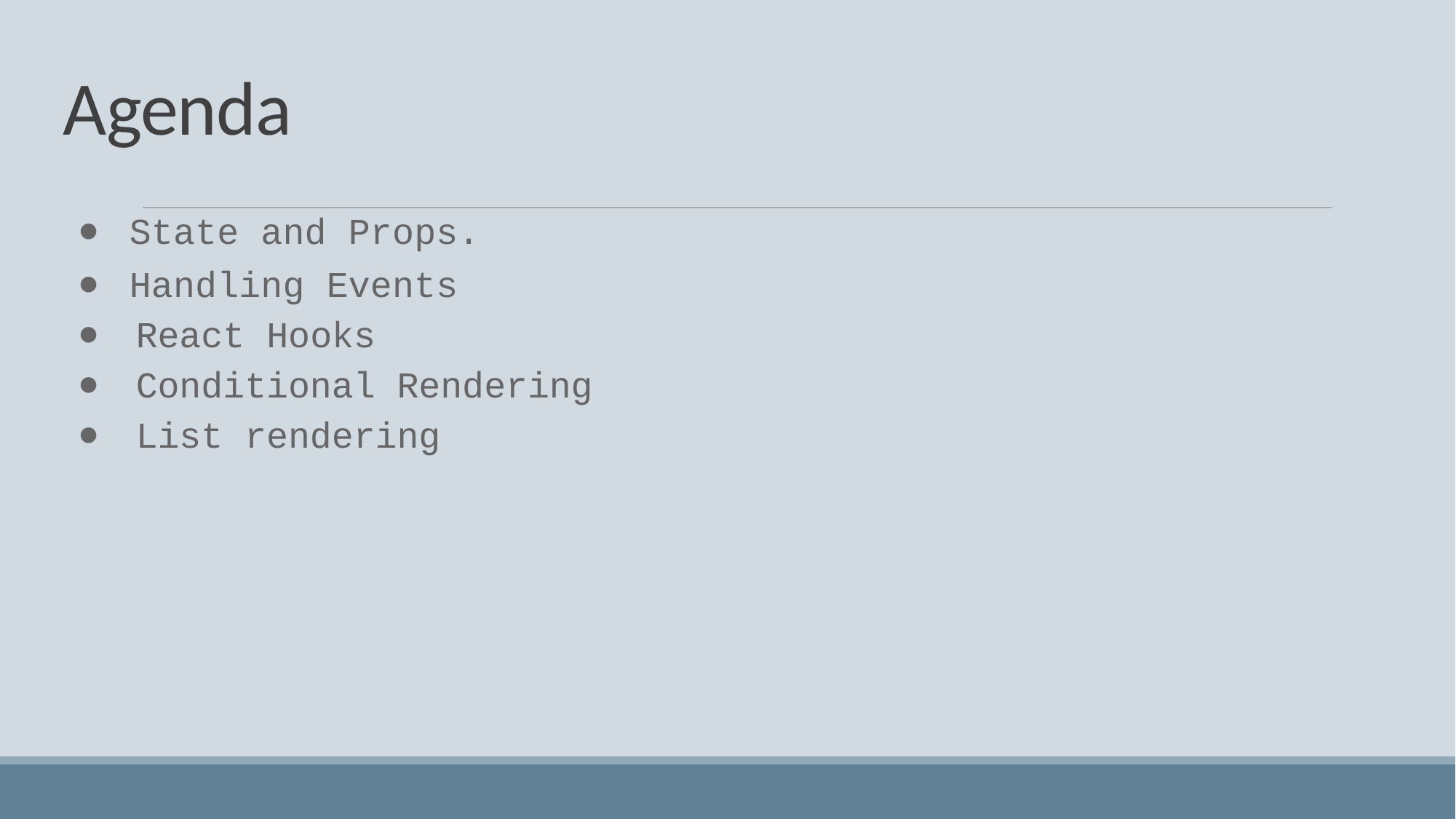

# Agenda
State and Props.
Handling Events
React Hooks
Conditional Rendering
List rendering